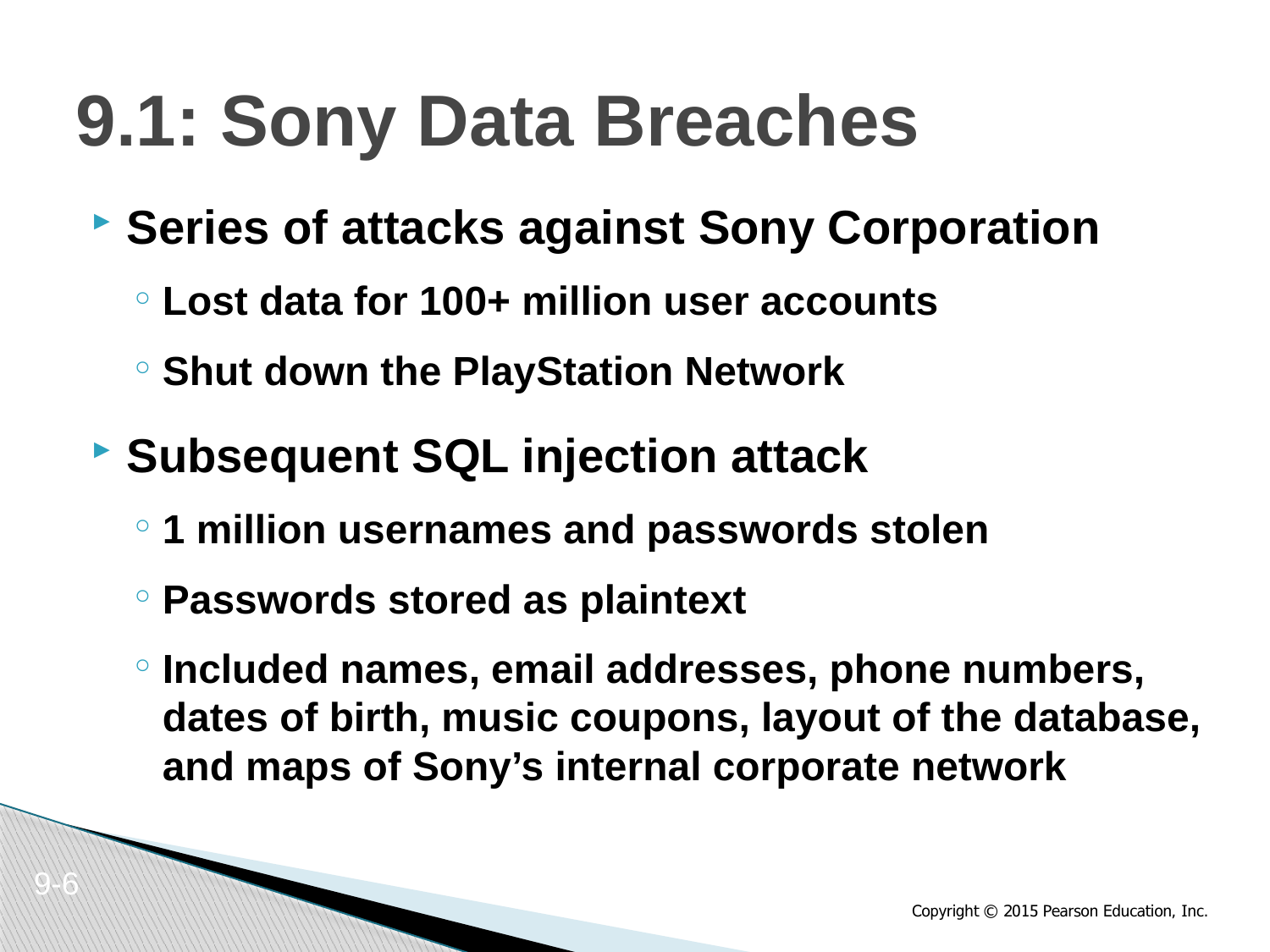

# 9.1: Sony Data Breaches
Series of attacks against Sony Corporation
Lost data for 100+ million user accounts
Shut down the PlayStation Network
Subsequent SQL injection attack
1 million usernames and passwords stolen
Passwords stored as plaintext
Included names, email addresses, phone numbers, dates of birth, music coupons, layout of the database, and maps of Sony’s internal corporate network
9-6